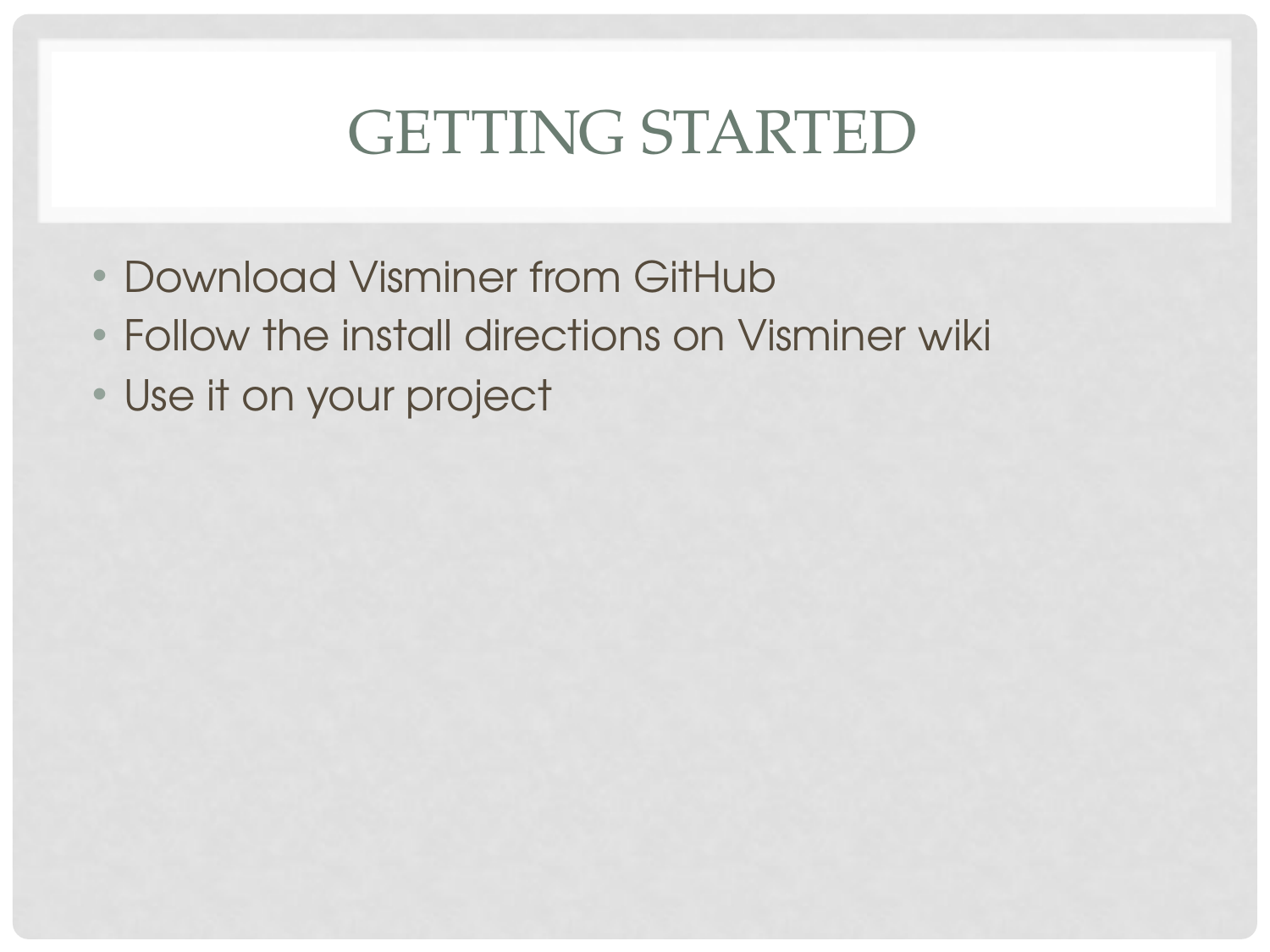

# Getting started
Download Visminer from GitHub
Follow the install directions on Visminer wiki
Use it on your project